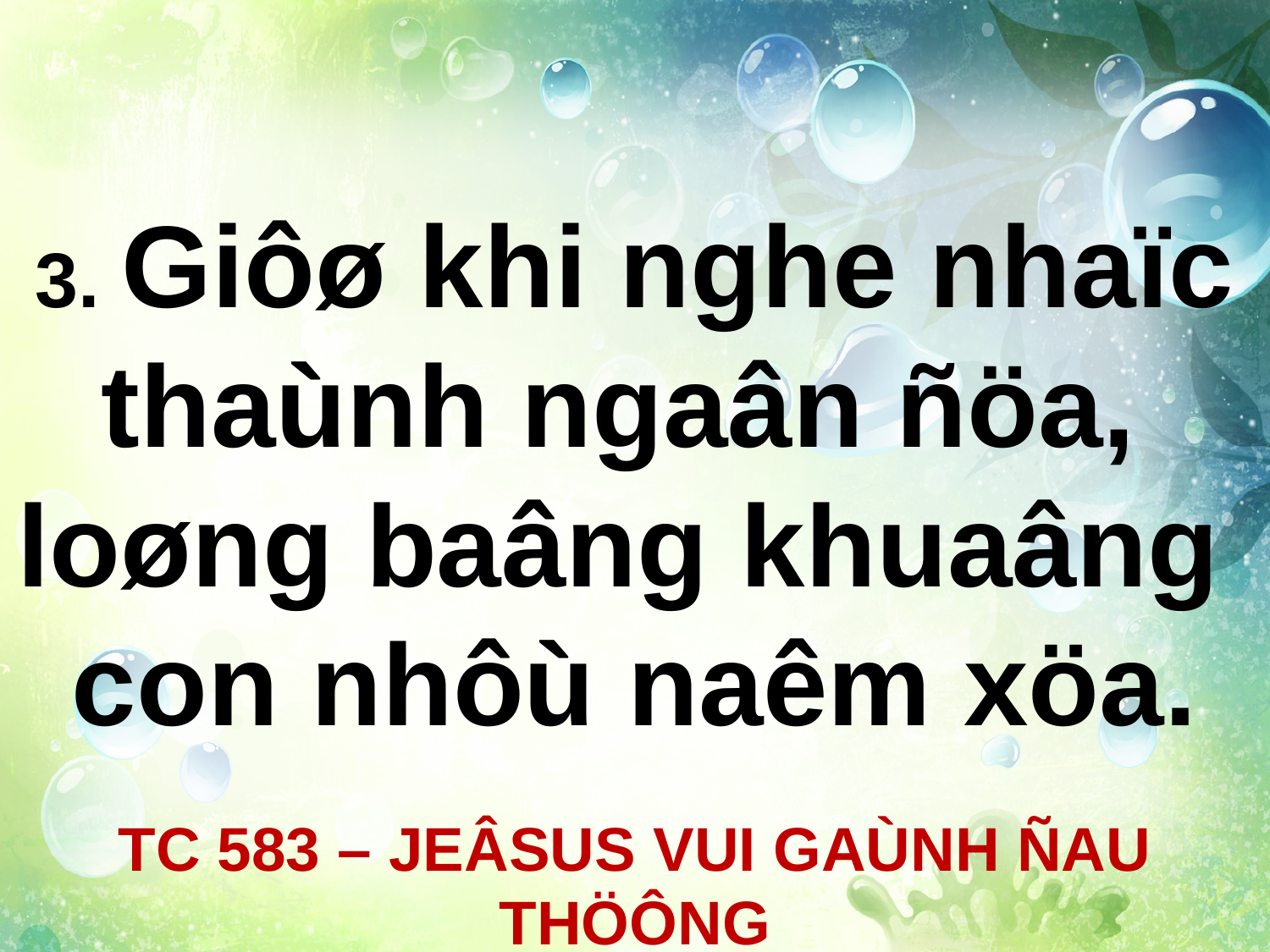

3. Giôø khi nghe nhaïc thaùnh ngaân ñöa,
loøng baâng khuaâng
con nhôù naêm xöa.
TC 583 – JEÂSUS VUI GAÙNH ÑAU THÖÔNG